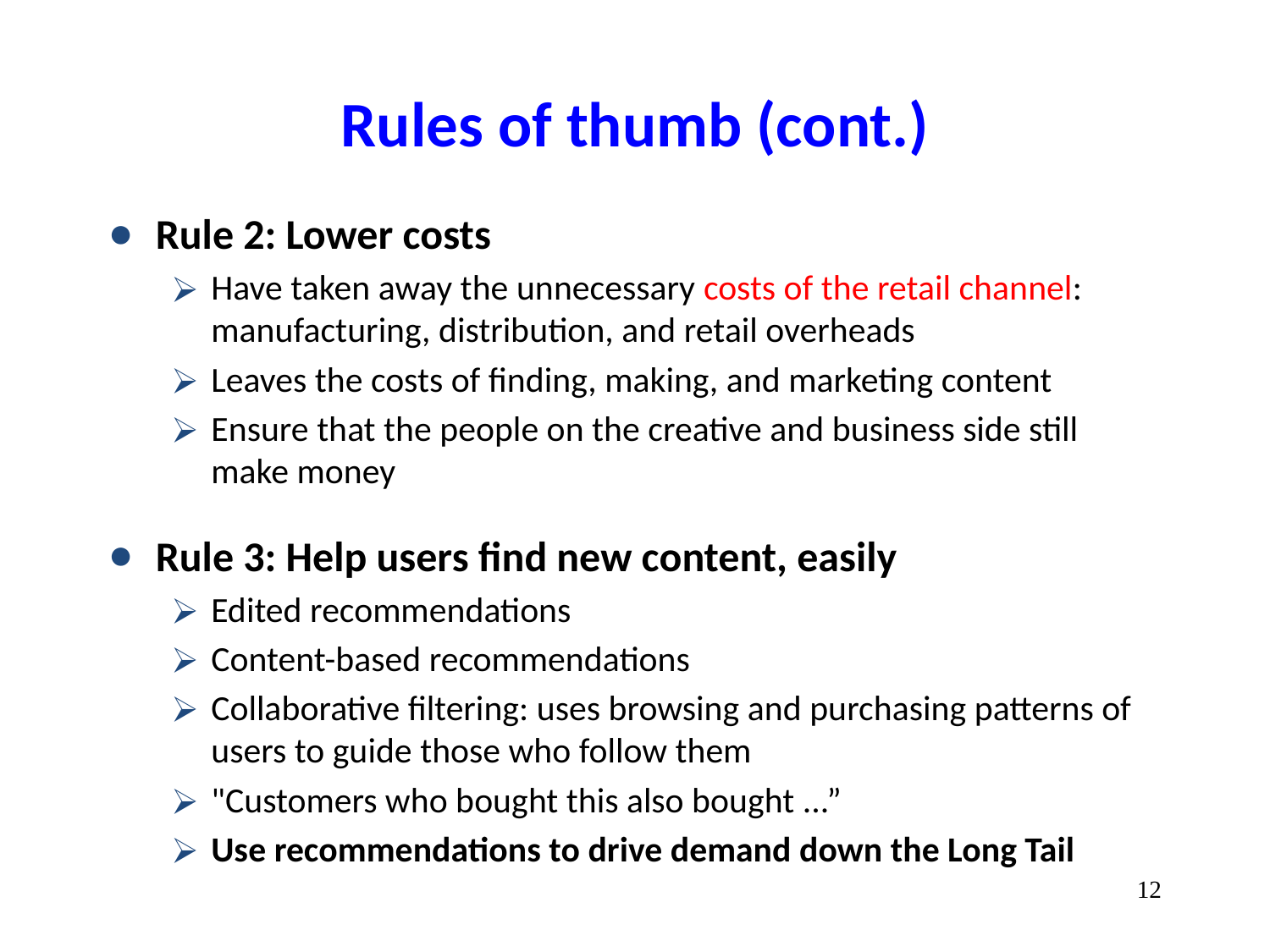

# Rules of thumb (cont.)
Rule 2: Lower costs
Have taken away the unnecessary costs of the retail channel:  manufacturing, distribution, and retail overheads
Leaves the costs of finding, making, and marketing content
Ensure that the people on the creative and business side still make money

Rule 3: Help users find new content, easily
Edited recommendations
Content-based recommendations
Collaborative filtering: uses browsing and purchasing patterns of users to guide those who follow them
"Customers who bought this also bought ...”
Use recommendations to drive demand down the Long Tail

12